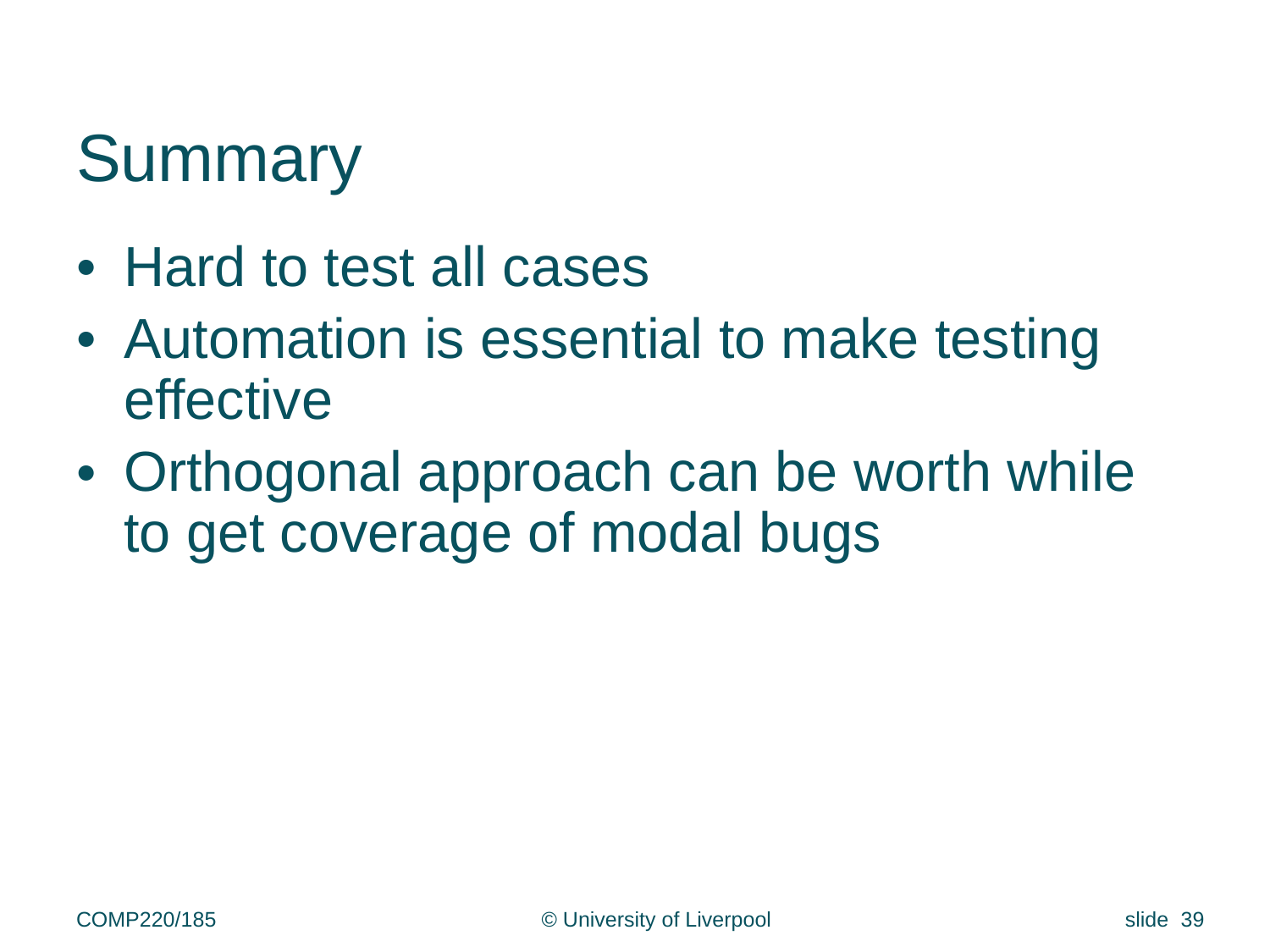

# Summary
Hard to test all cases
Automation is essential to make testing effective
Orthogonal approach can be worth while to get coverage of modal bugs

COMP220/185
© University of Liverpool
slide  39